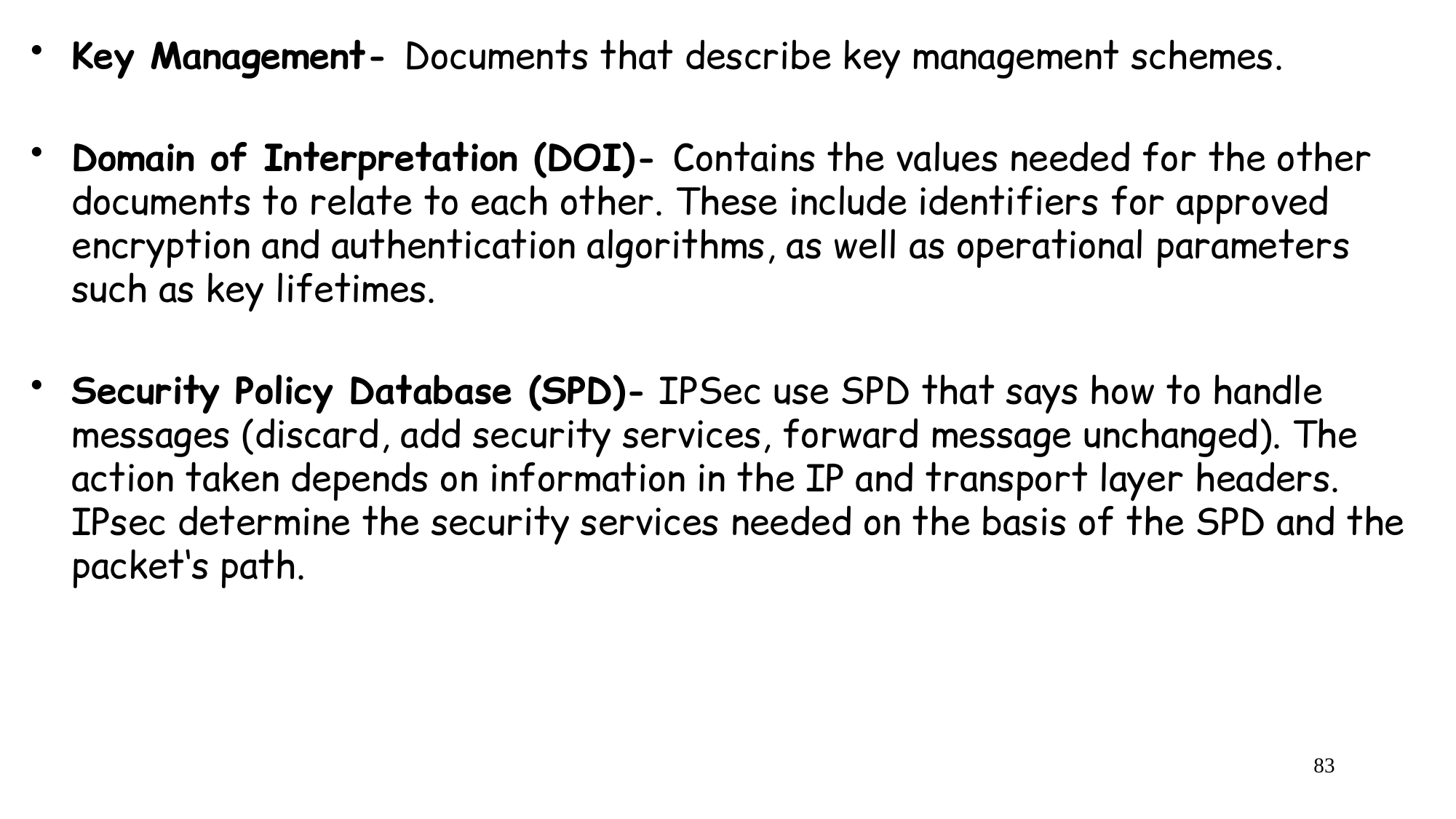

Key Management- Documents that describe key management schemes.

Domain of Interpretation (DOI)- Contains the values needed for the other documents to relate to each other. These include identifiers for approved encryption and authentication algorithms, as well as operational parameters such as key lifetimes.

Security Policy Database (SPD)- IPSec use SPD that says how to handle messages (discard, add security services, forward message unchanged). The action taken depends on information in the IP and transport layer headers. IPsec determine the security services needed on the basis of the SPD and the packet‘s path.
83